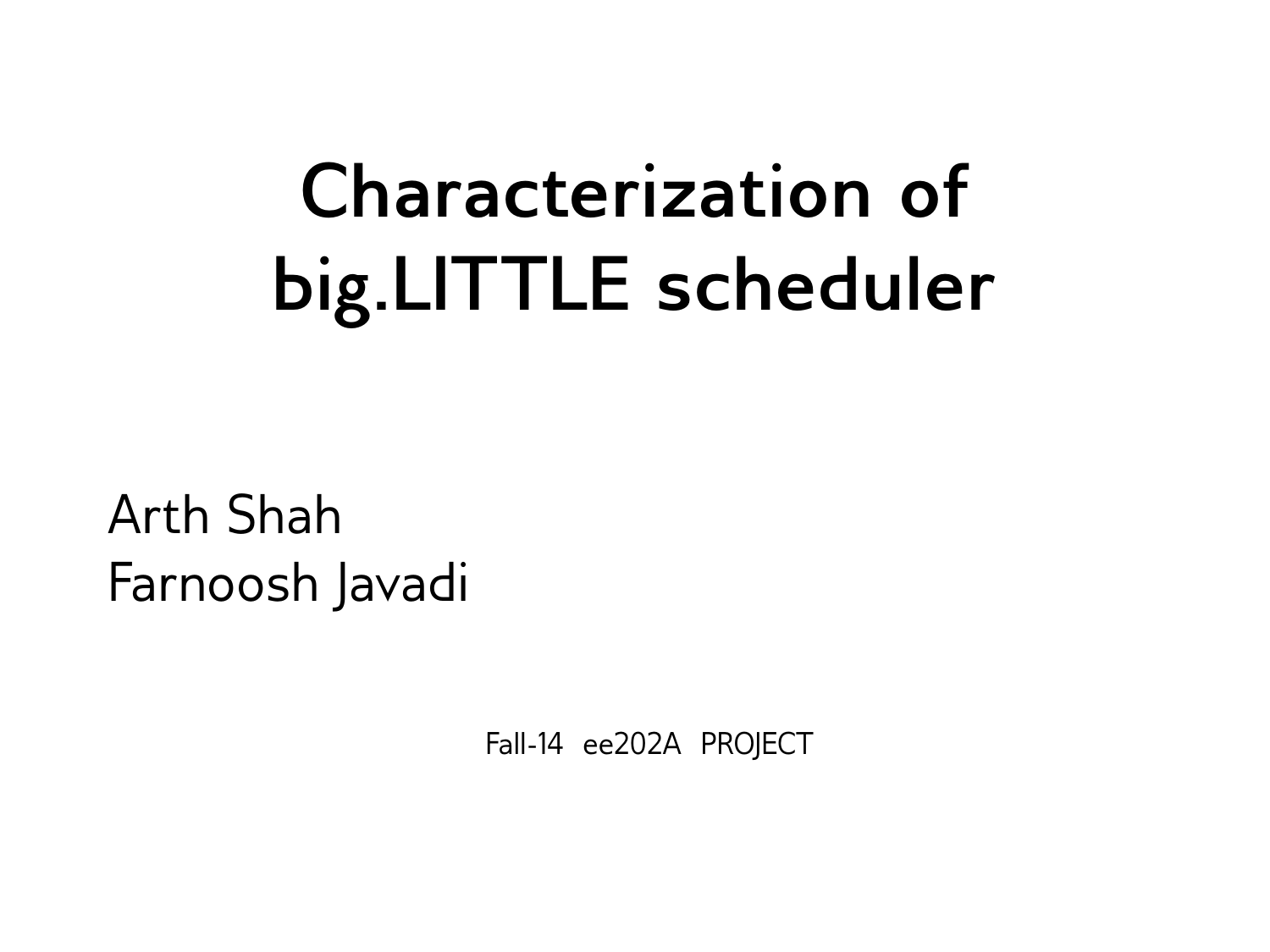

# Characterization of big.LITTLE scheduler
Arth Shah						 Farnoosh Javadi
Fall-14  ee202A  PROJECT